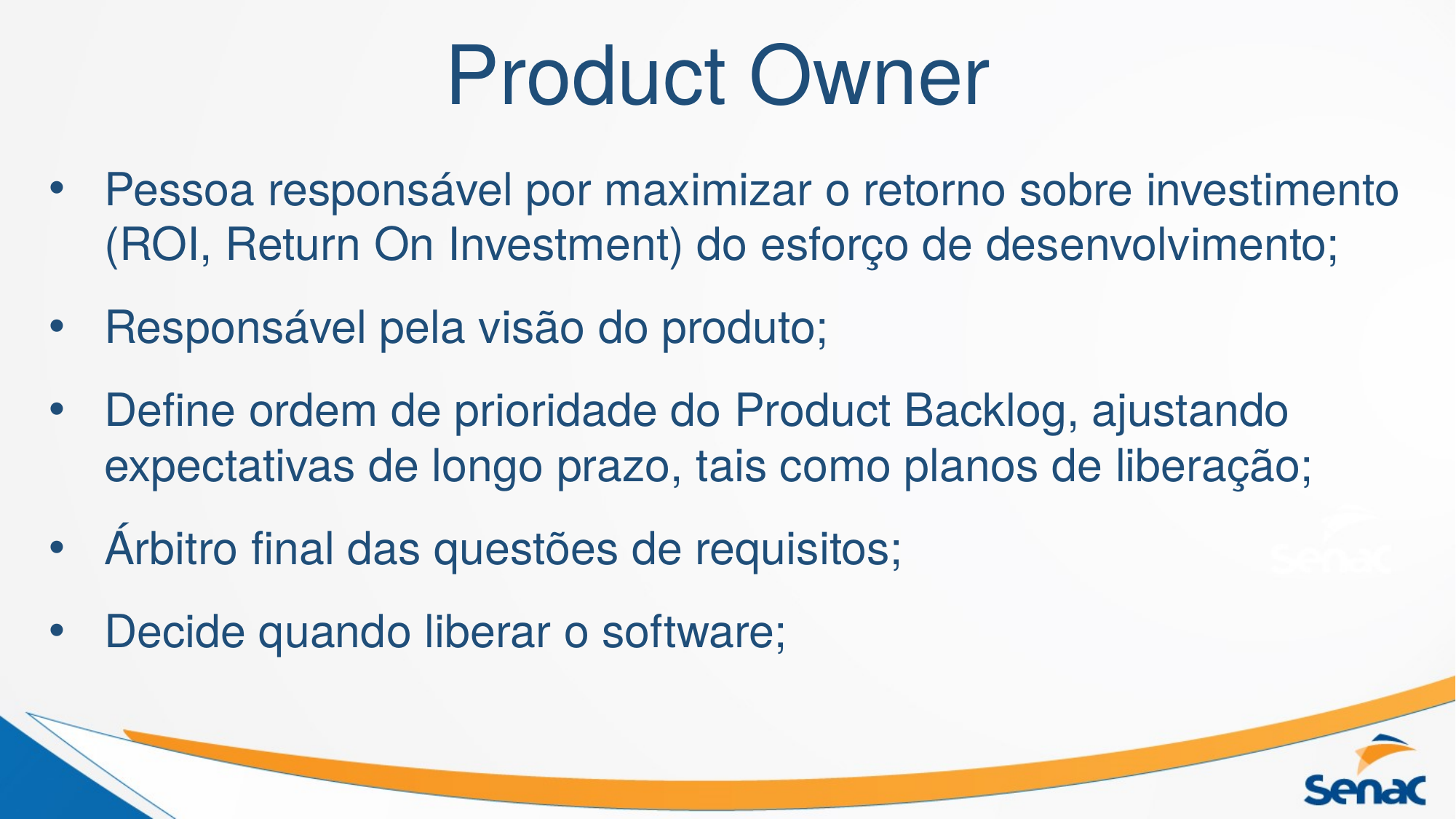

# Product Owner
Pessoa responsável por maximizar o retorno sobre investimento (ROI, Return On Investment) do esforço de desenvolvimento;
Responsável pela visão do produto;
Define ordem de prioridade do Product Backlog, ajustando expectativas de longo prazo, tais como planos de liberação;
Árbitro final das questões de requisitos;
Decide quando liberar o software;